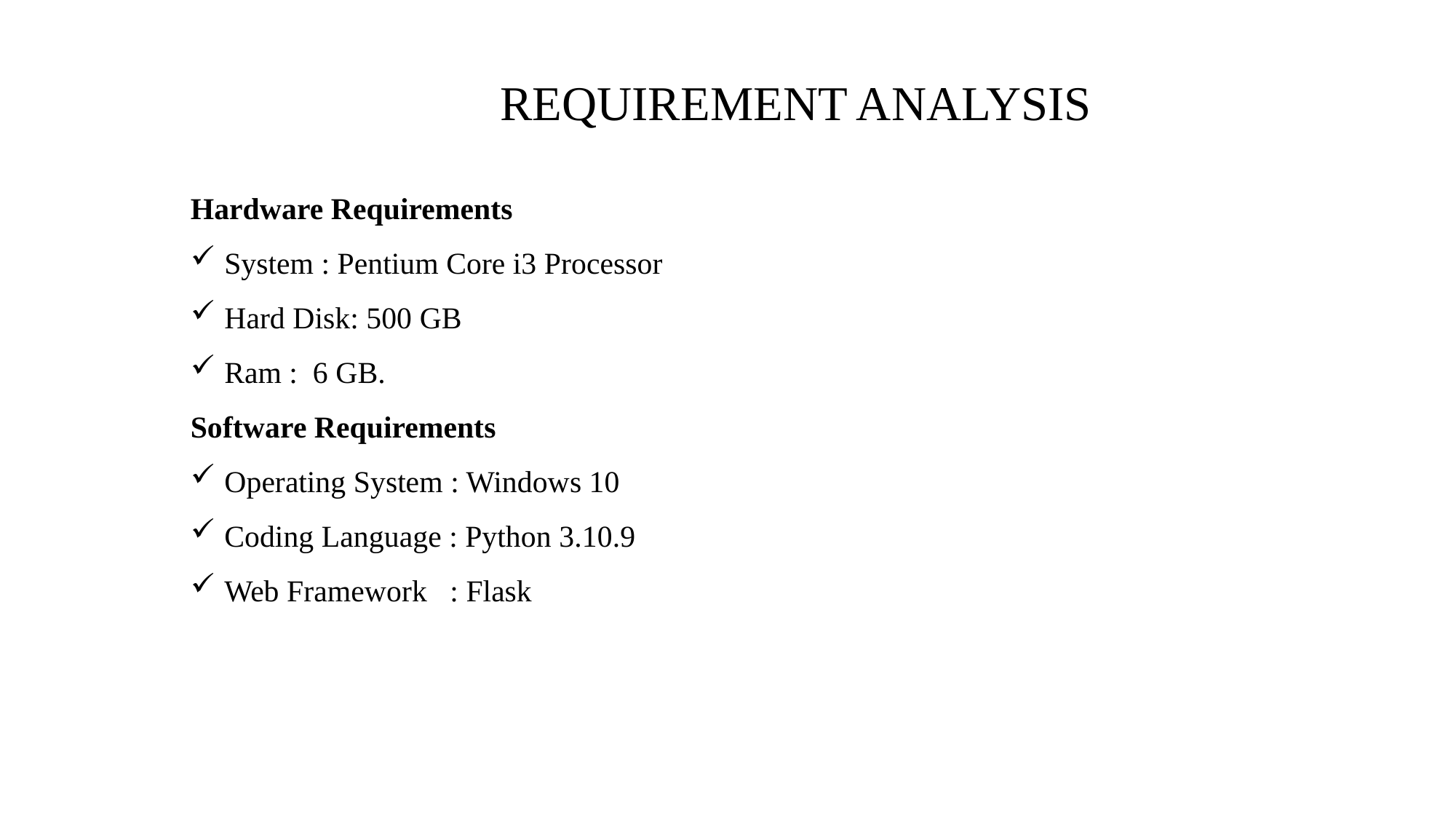

# REQUIREMENT ANALYSIS
Hardware Requirements
System : Pentium Core i3 Processor
Hard Disk: 500 GB
Ram :  6 GB.
Software Requirements
Operating System : Windows 10
Coding Language : Python 3.10.9
Web Framework   : Flask